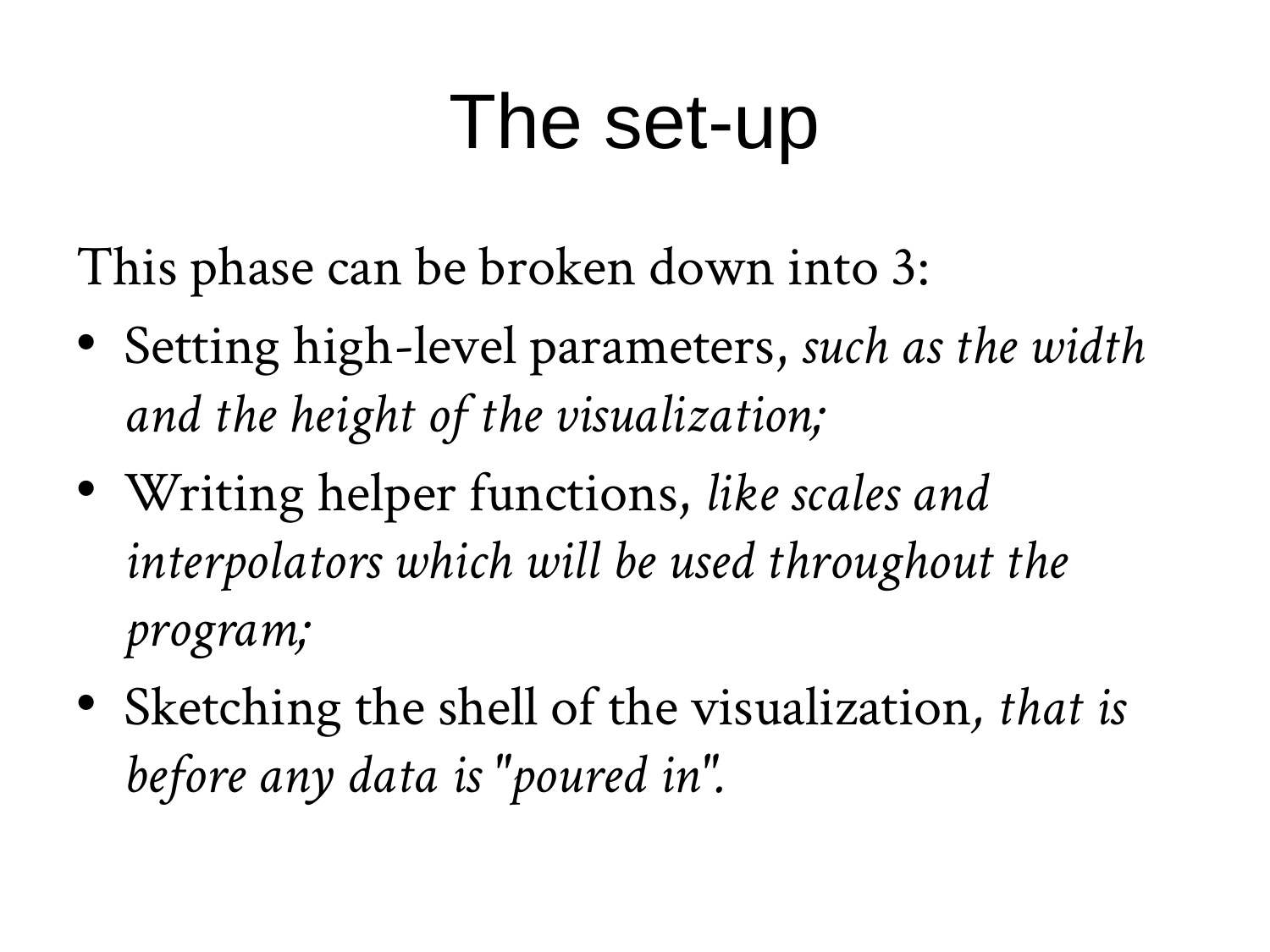

# The set-up
This phase can be broken down into 3:
Setting high-level parameters, such as the width and the height of the visualization;
Writing helper functions, like scales and interpolators which will be used throughout the program;
Sketching the shell of the visualization, that is before any data is "poured in".